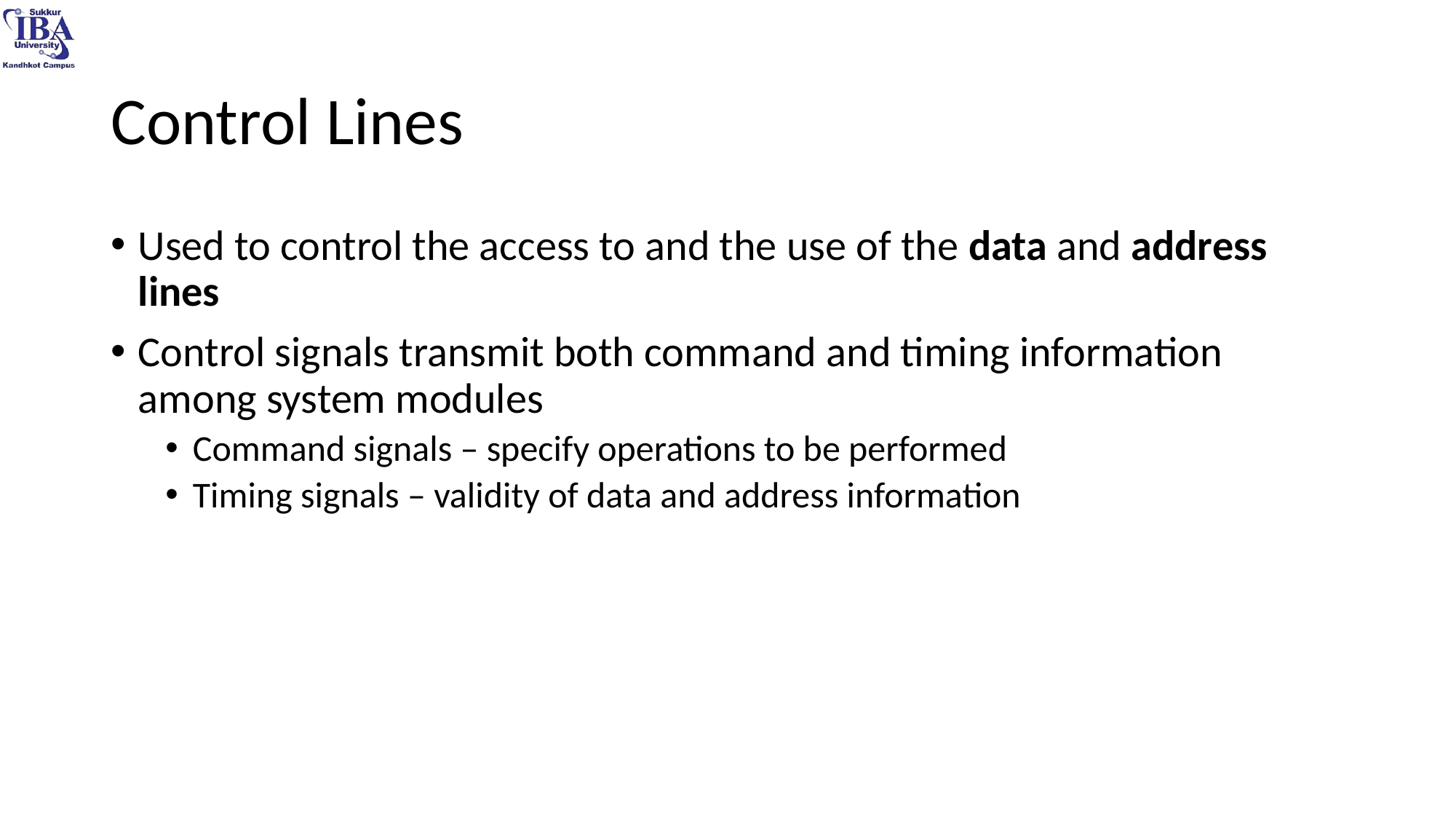

# Control Lines
Used to control the access to and the use of the data and address lines
Control signals transmit both command and timing information among system modules
Command signals – specify operations to be performed
Timing signals – validity of data and address information